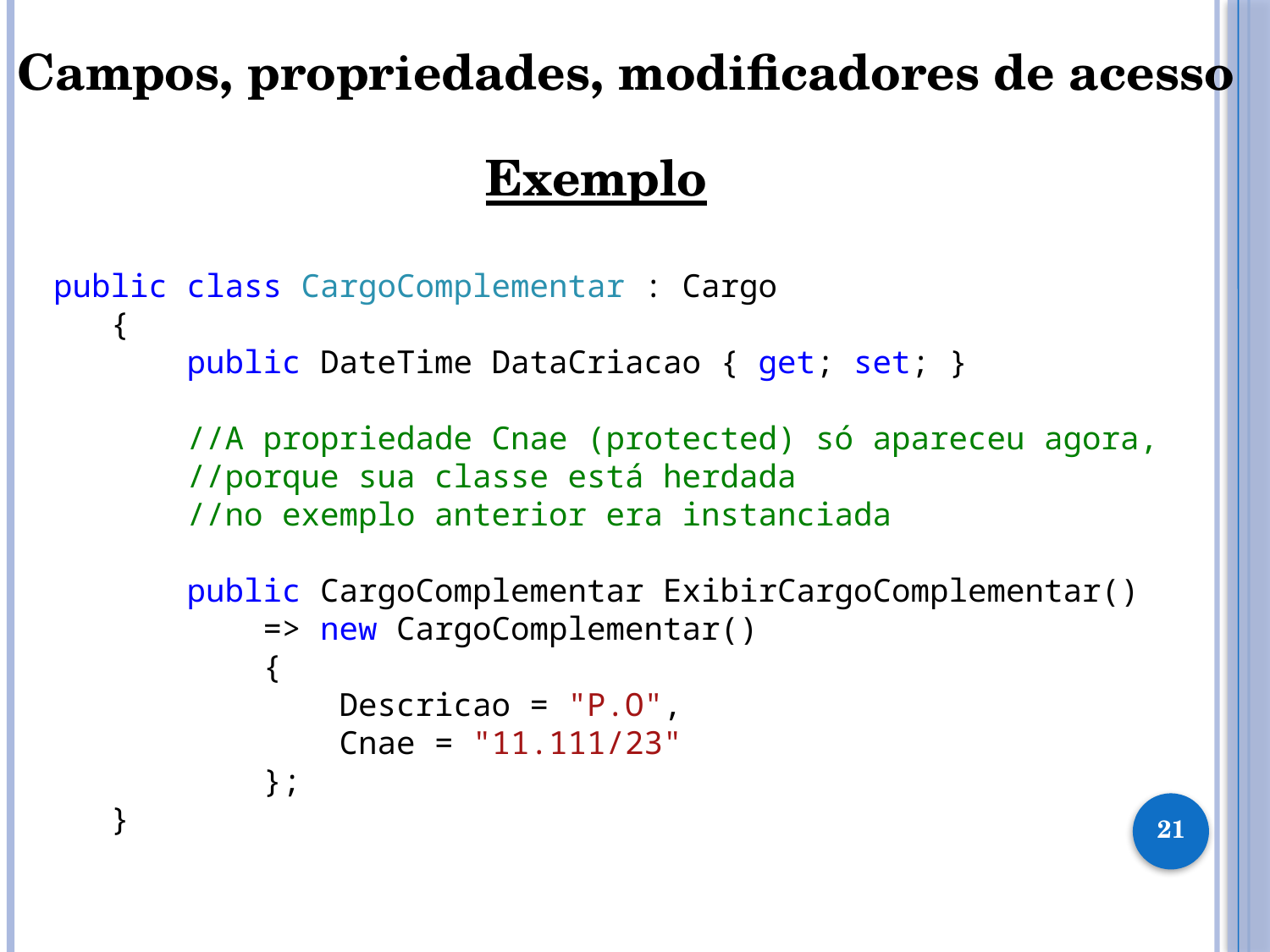

Campos, propriedades, modificadores de acesso
Exemplo

 public class CargoComplementar : Cargo
    {
        public DateTime DataCriacao { get; set; }

        //A propriedade Cnae (protected) só apareceu agora,
        //porque sua classe está herdada
        //no exemplo anterior era instanciada

        public CargoComplementar ExibirCargoComplementar()
            => new CargoComplementar()
            {
                Descricao = "P.O",
                Cnae = "11.111/23"
            };
    }
21